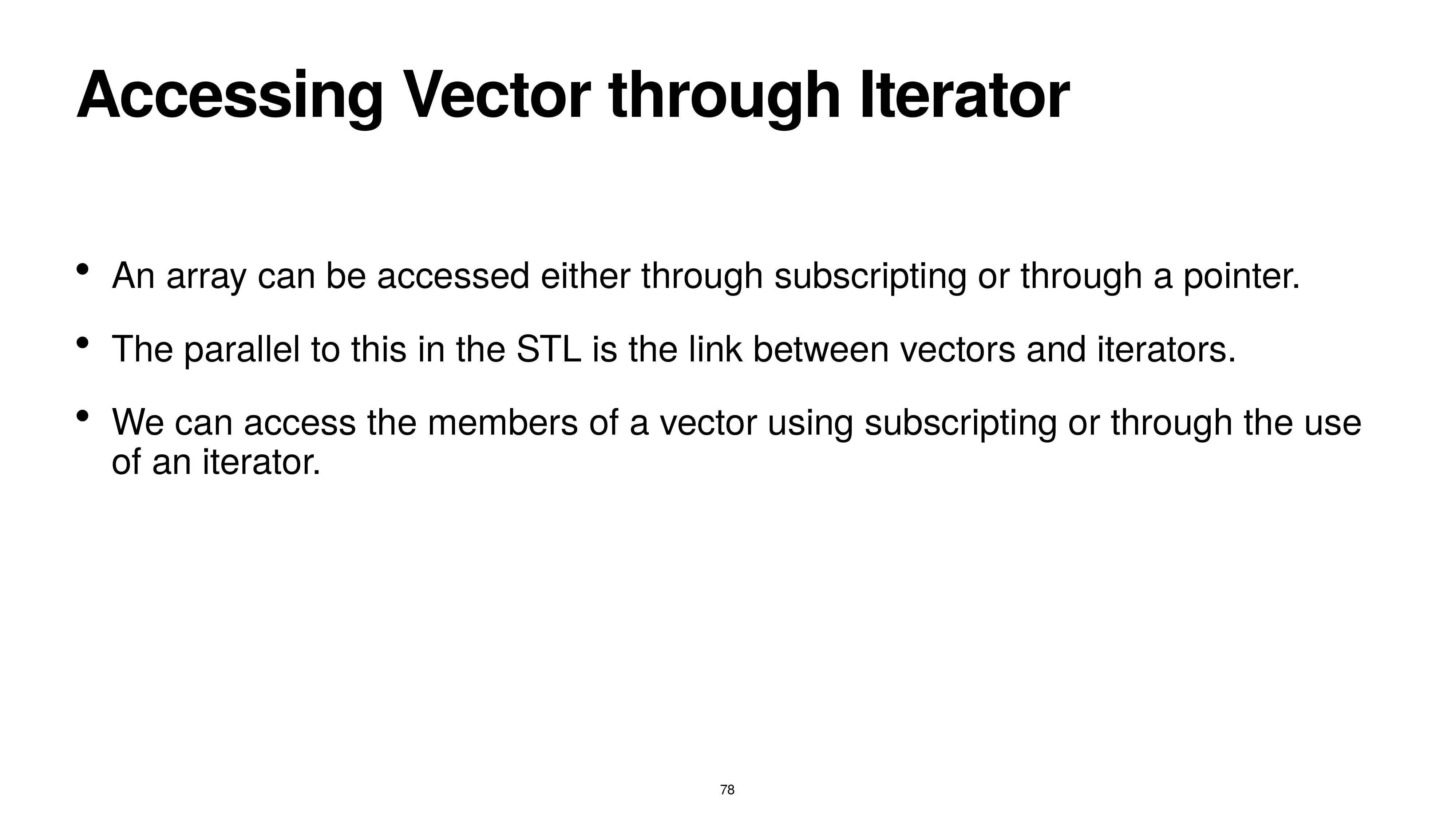

# Accessing Vector through Iterator

An array can be accessed either through subscripting or through a pointer.
The parallel to this in the STL is the link between vectors and iterators.
We can access the members of a vector using subscripting or through the use of an iterator.
78